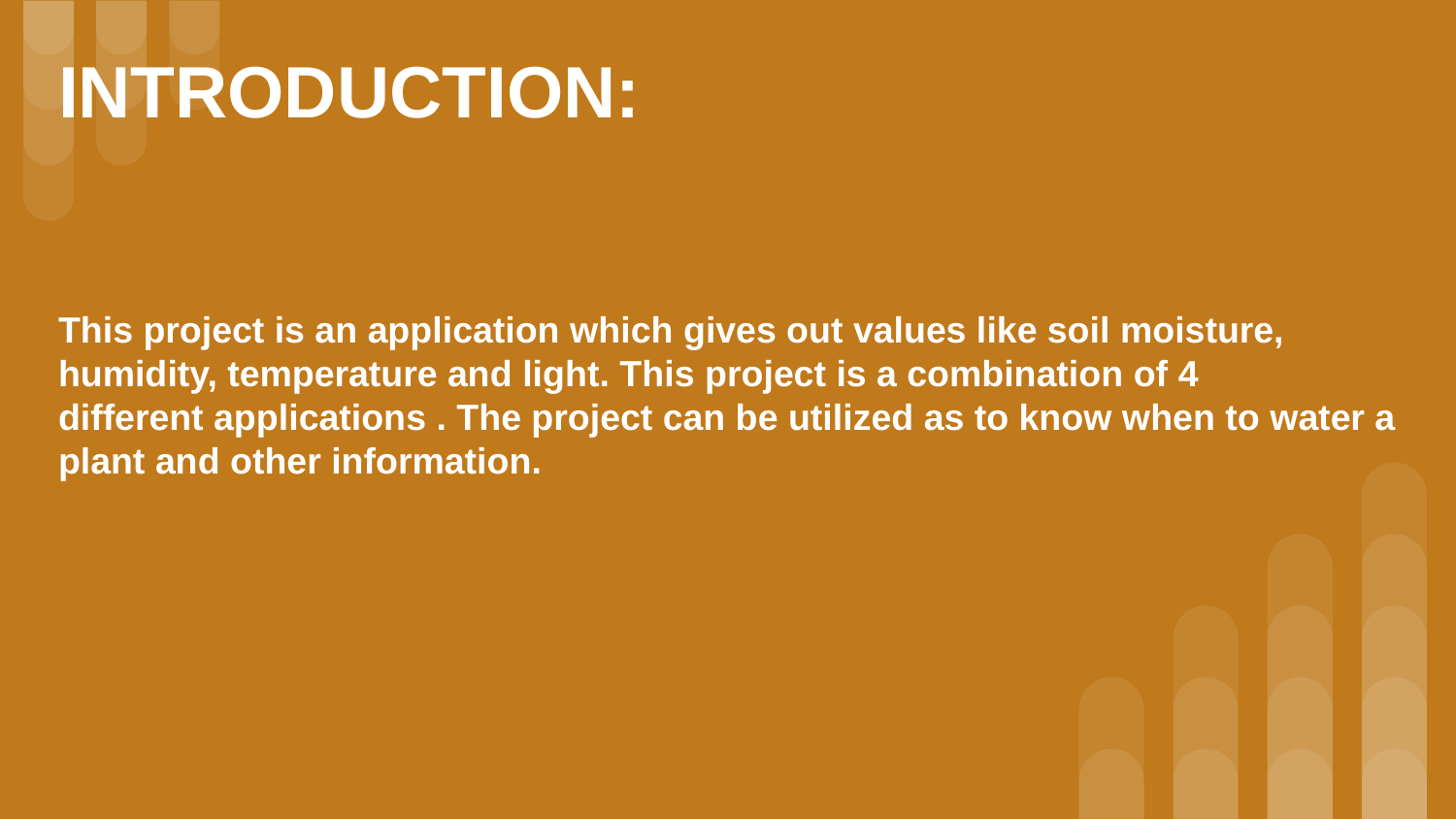

# INTRODUCTION:

This project is an application which gives out values like soil moisture,
humidity, temperature and light. This project is a combination of 4
different applications . The project can be utilized as to know when to water a plant and other information.